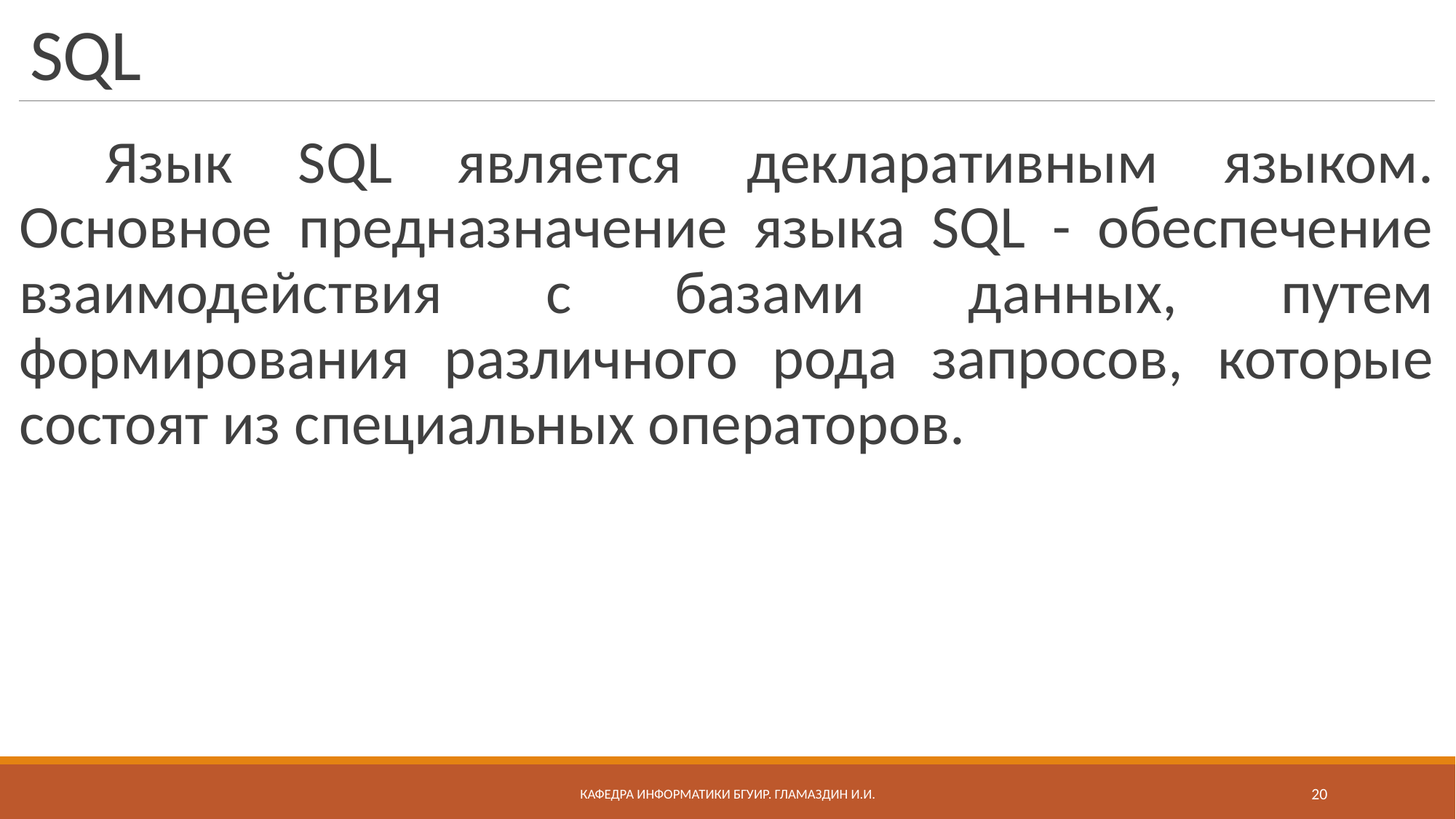

# SQL
Язык SQL является декларативным языком. Основное предназначение языка SQL - обеспечение взаимодействия с базами данных, путем формирования различного рода запросов, которые состоят из специальных операторов.

Кафедра информатики бгуир. Гламаздин И.и.
20